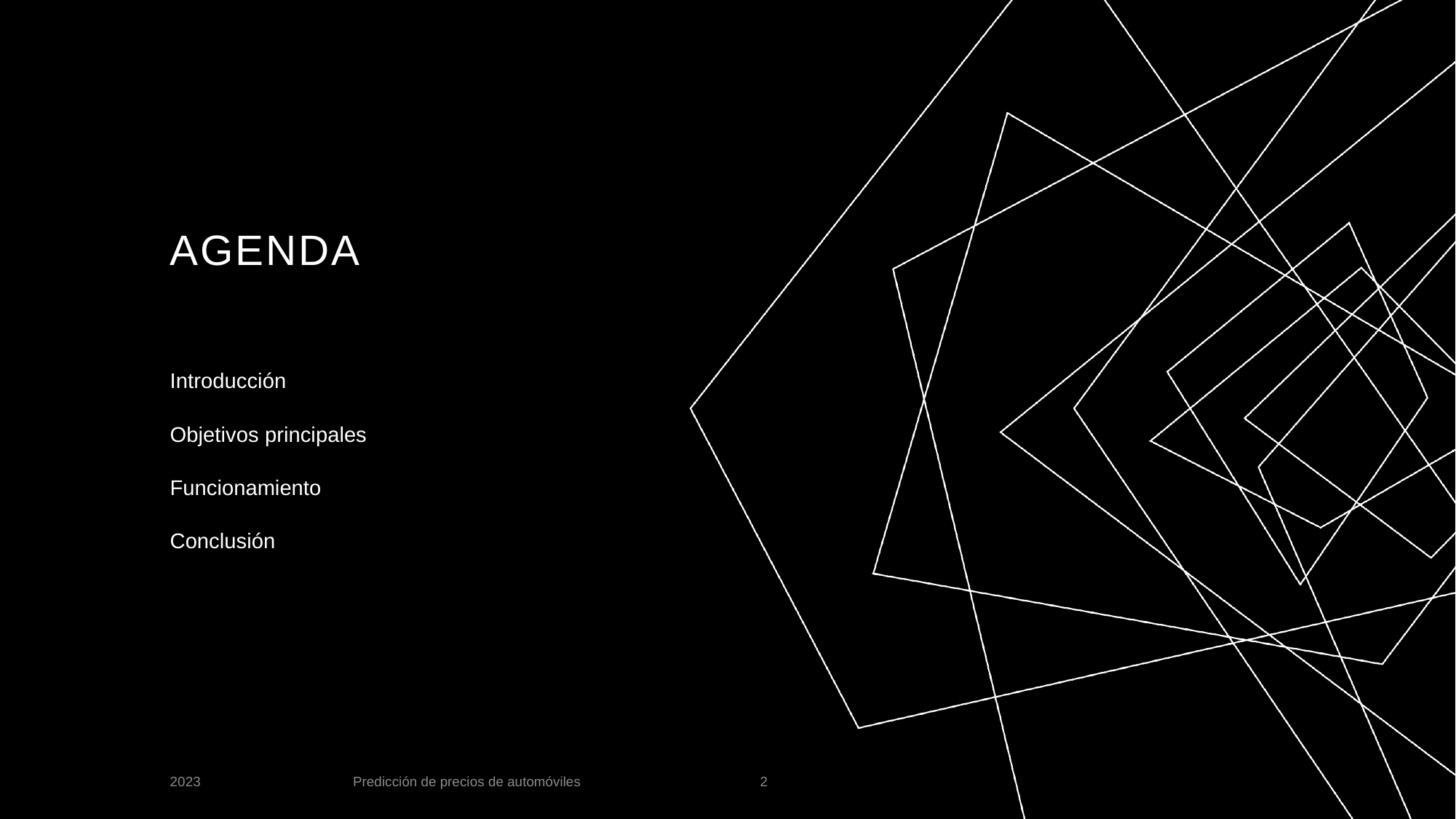

# AGENDA
Introducción
Objetivos principales
Funcionamiento
Conclusión
Predicción de precios de automóviles
2023
2